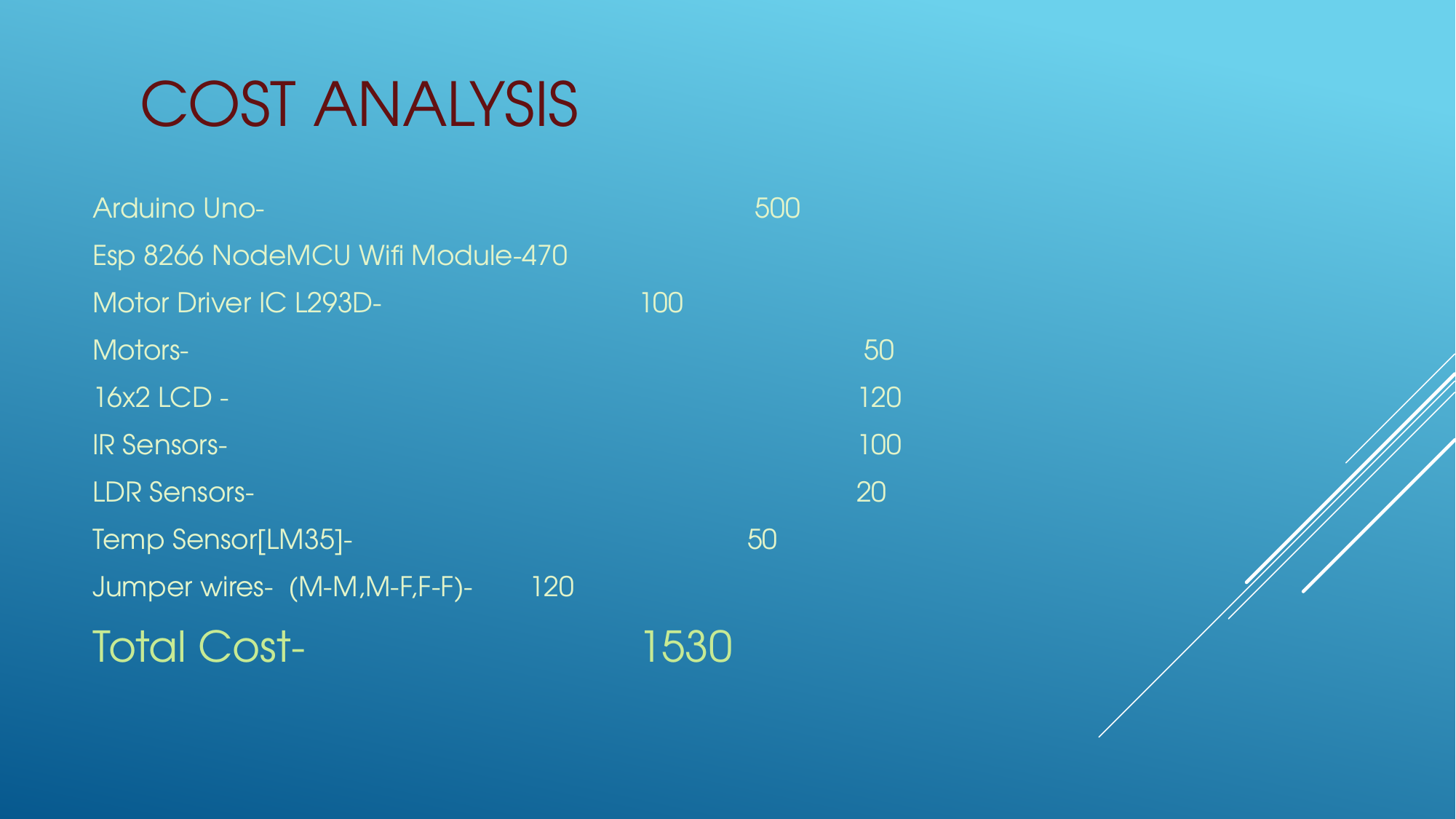

# COST ANALYSIS
Arduino Uno-					 500
Esp 8266 NodeMCU Wifi Module-470
Motor Driver IC L293D-			100
Motors-							 50
16x2 LCD -						120
IR Sensors-						100
LDR Sensors-						20
Temp Sensor[LM35]- 				50
Jumper wires-  (M-M,M-F,F-F)-	120
Total Cost- 			1530